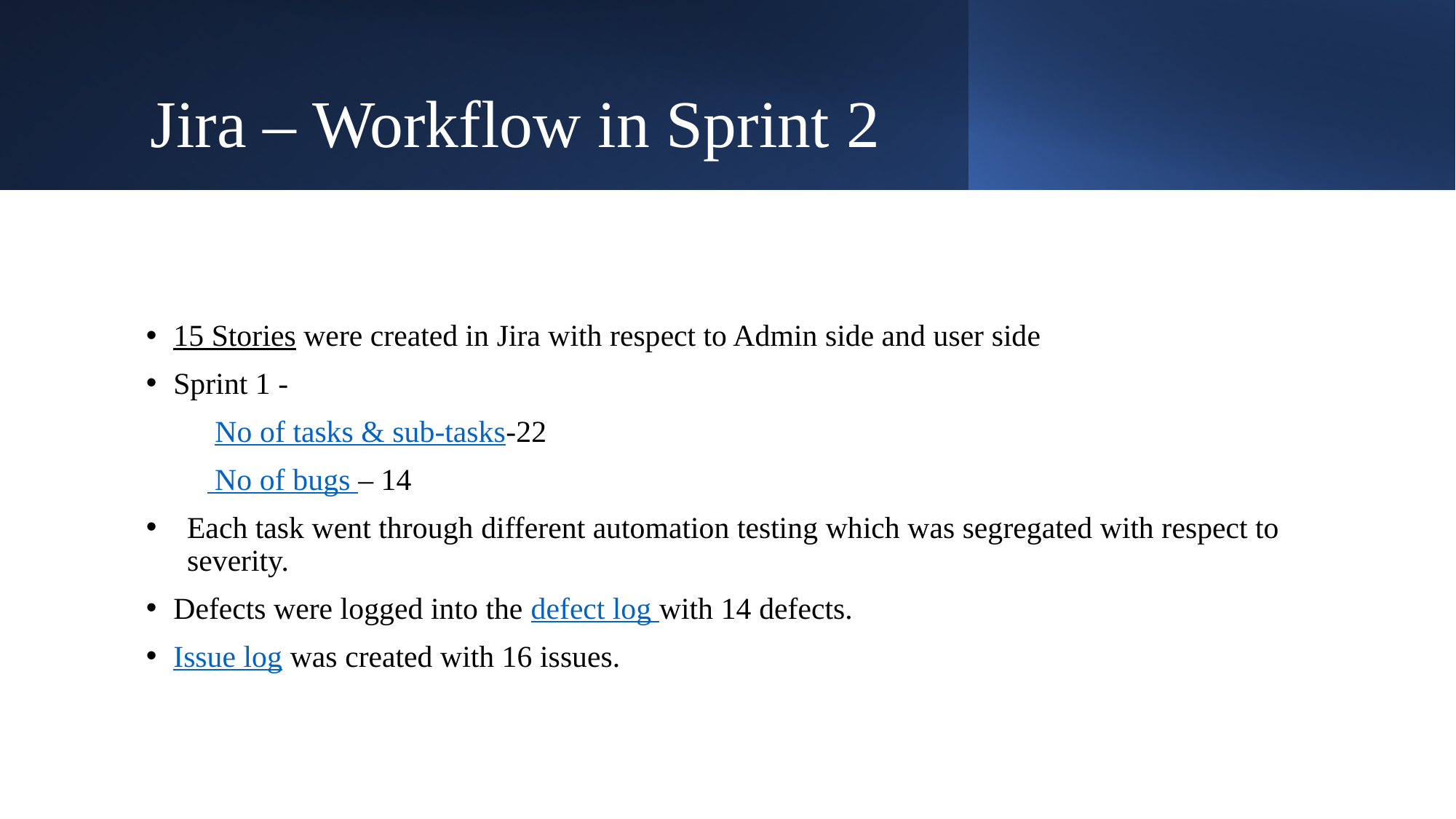

# Jira – Workflow in Sprint 2
15 Stories were created in Jira with respect to Admin side and user side
Sprint 1 -
         No of tasks & sub-tasks-22
         No of bugs – 14
Each task went through different automation testing which was segregated with respect to severity.
Defects were logged into the defect log with 14 defects.
Issue log was created with 16 issues.